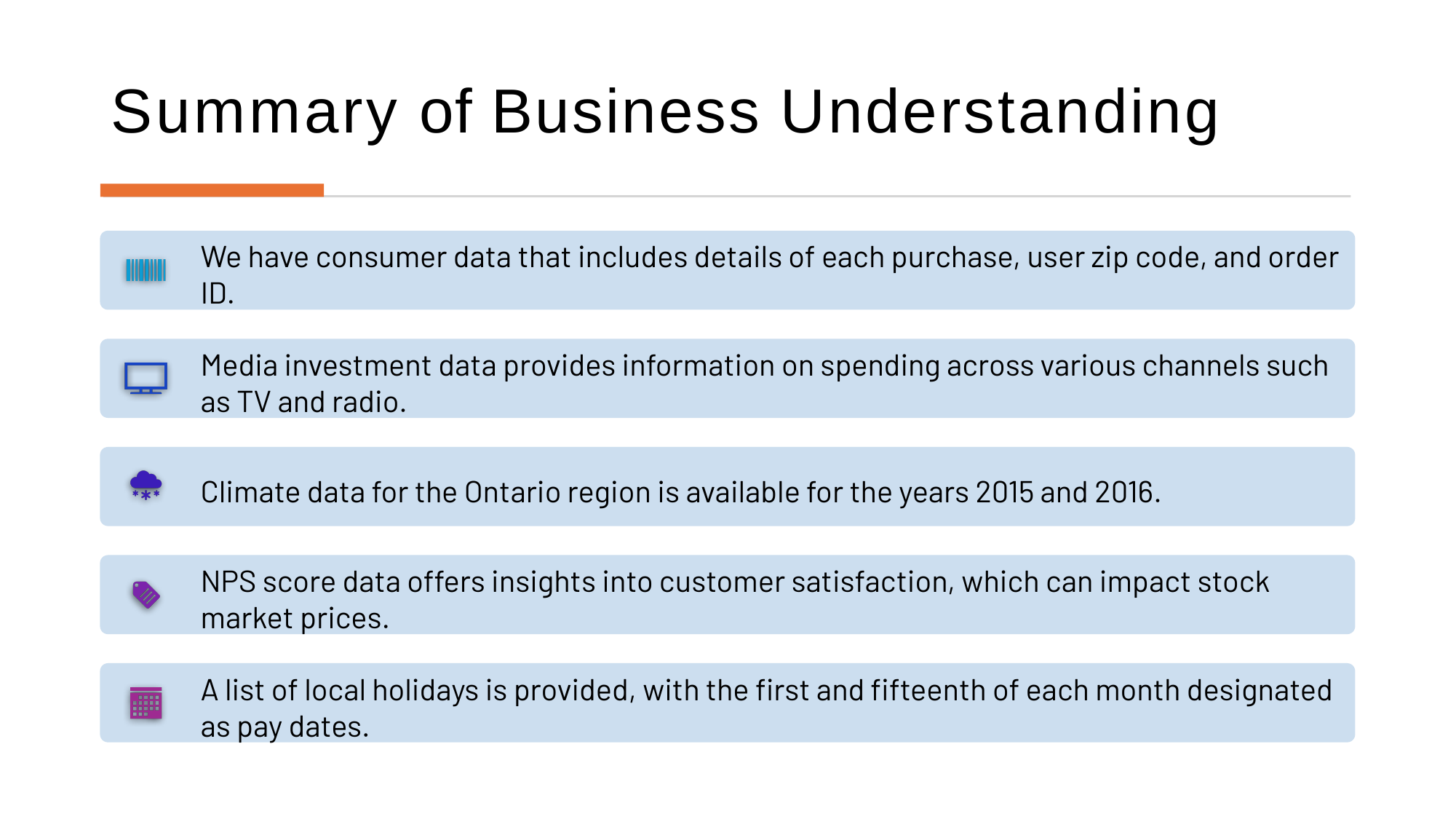

# Summary of Business Understanding

We have consumer data that includes details of each purchase, user zip code, and order ID.
Media investment data provides information on spending across various channels such as TV and radio.
Climate data for the Ontario region is available for the years 2015 and 2016.
NPS score data offers insights into customer satisfaction, which can impact stock market prices.
A list of local holidays is provided, with the first and fifteenth of each month designated as pay dates.